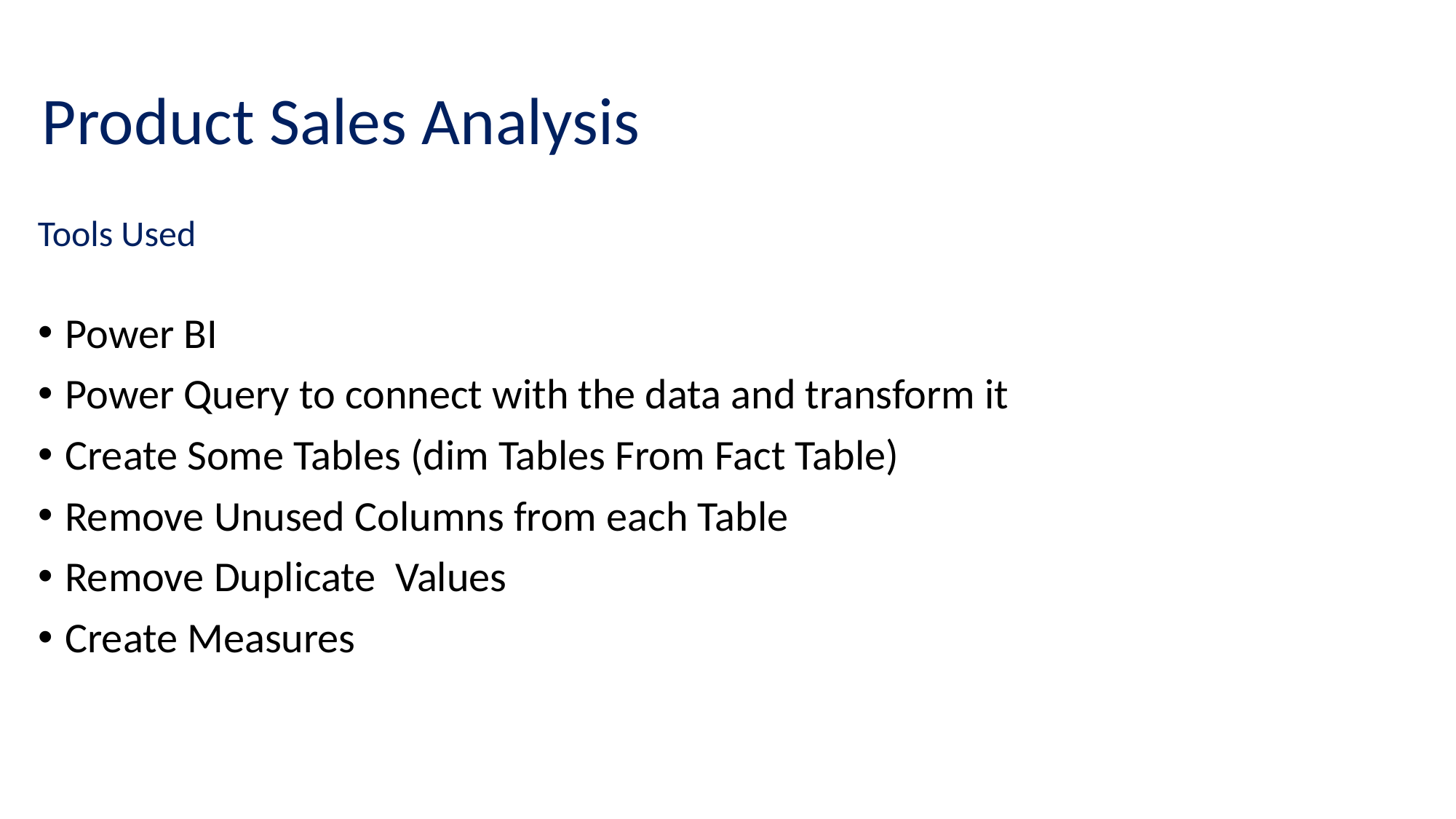

# Product Sales Analysis
Tools Used
Power BI
Power Query to connect with the data and transform it
Create Some Tables (dim Tables From Fact Table)
Remove Unused Columns from each Table
Remove Duplicate  Values
Create Measures